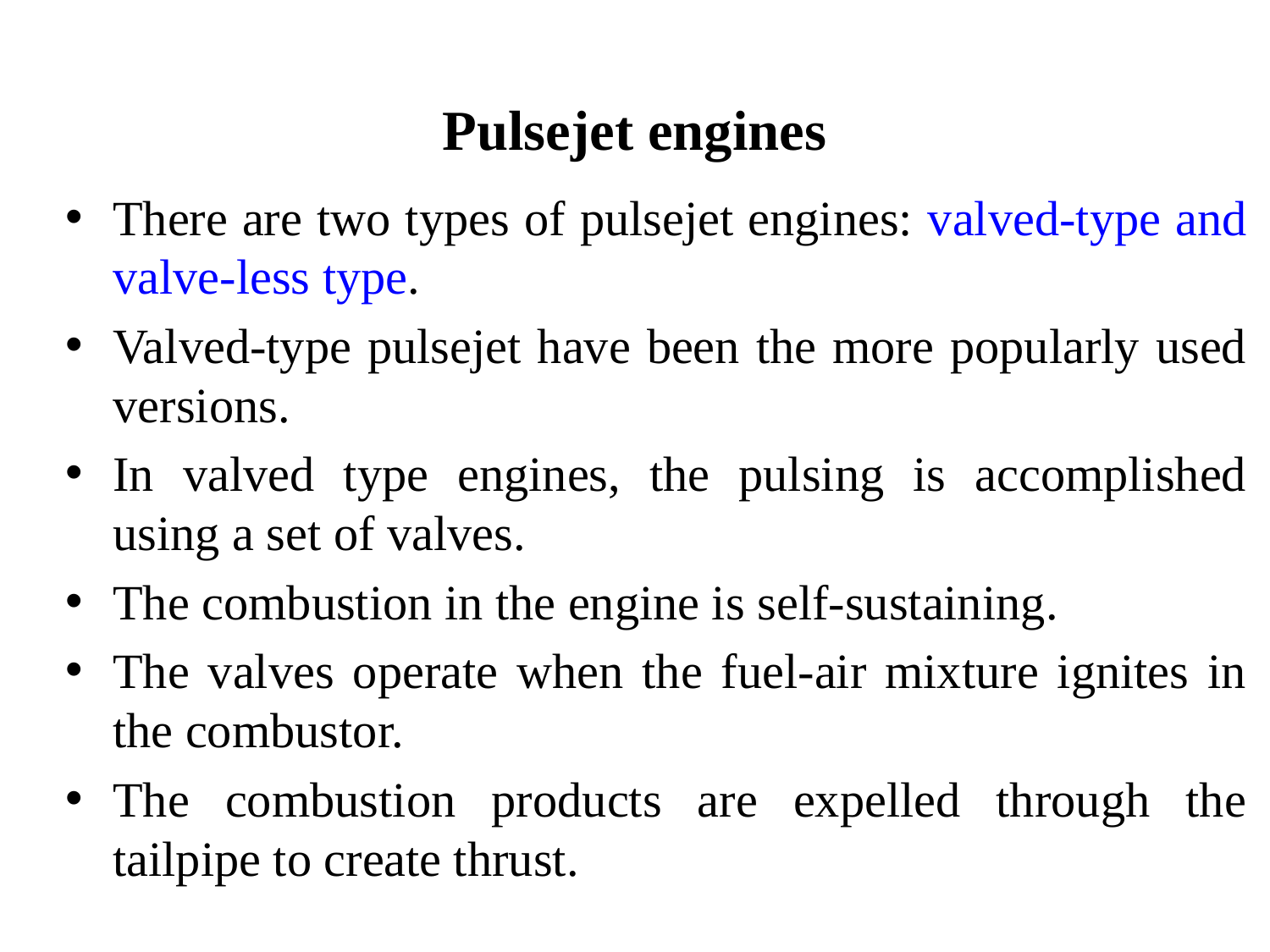

Pulsejet engines
There are two types of pulsejet engines: valved-type and valve-less type.
Valved-type pulsejet have been the more popularly used versions.
In valved type engines, the pulsing is accomplished using a set of valves.
The combustion in the engine is self-sustaining.
The valves operate when the fuel-air mixture ignites in the combustor.
The combustion products are expelled through the tailpipe to create thrust.